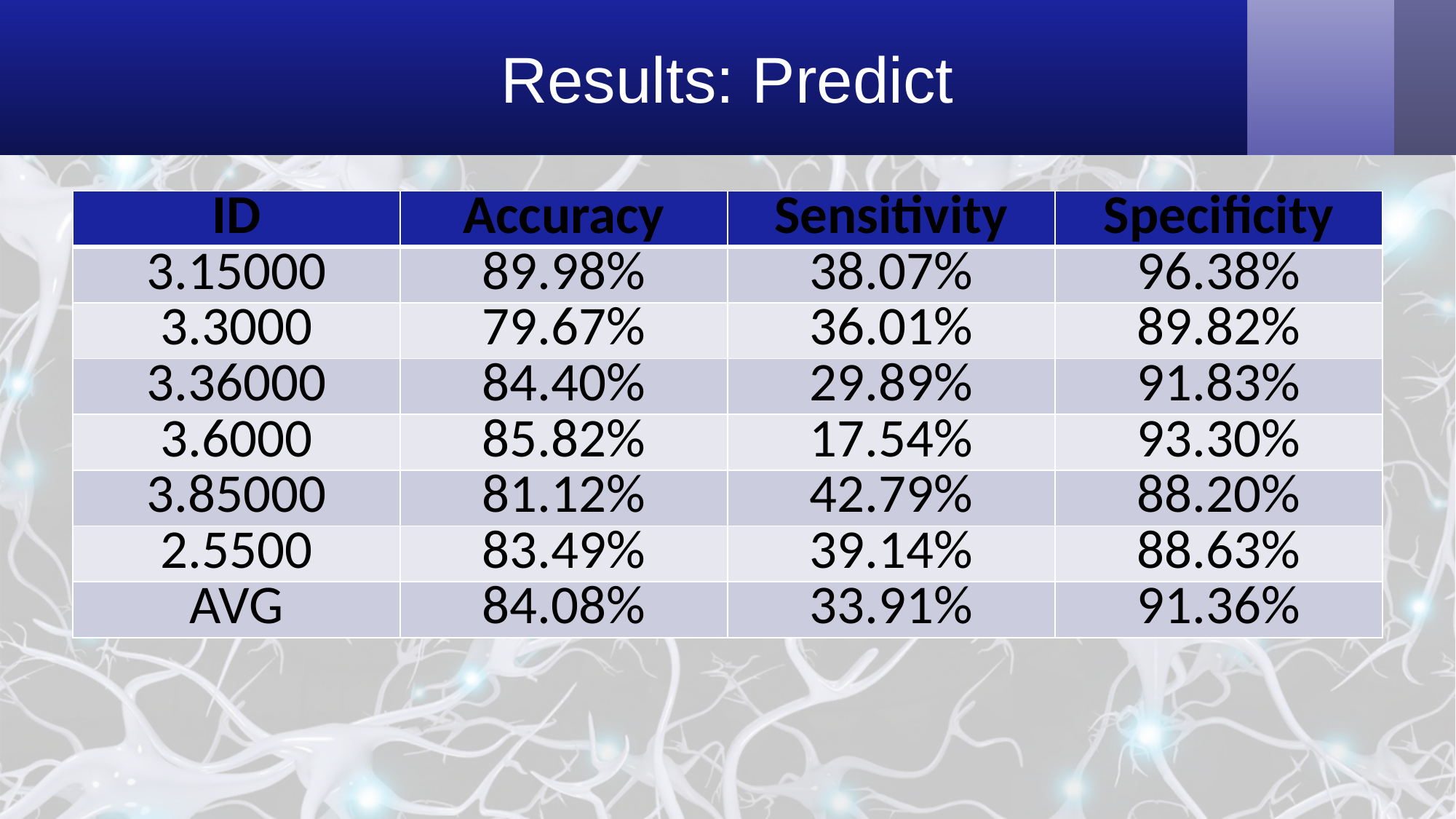

# Results: Predict
| ID | Accuracy | Sensitivity | Specificity |
| --- | --- | --- | --- |
| 3.15000 | 89.98% | 38.07% | 96.38% |
| 3.3000 | 79.67% | 36.01% | 89.82% |
| 3.36000 | 84.40% | 29.89% | 91.83% |
| 3.6000 | 85.82% | 17.54% | 93.30% |
| 3.85000 | 81.12% | 42.79% | 88.20% |
| 2.5500 | 83.49% | 39.14% | 88.63% |
| AVG | 84.08% | 33.91% | 91.36% |